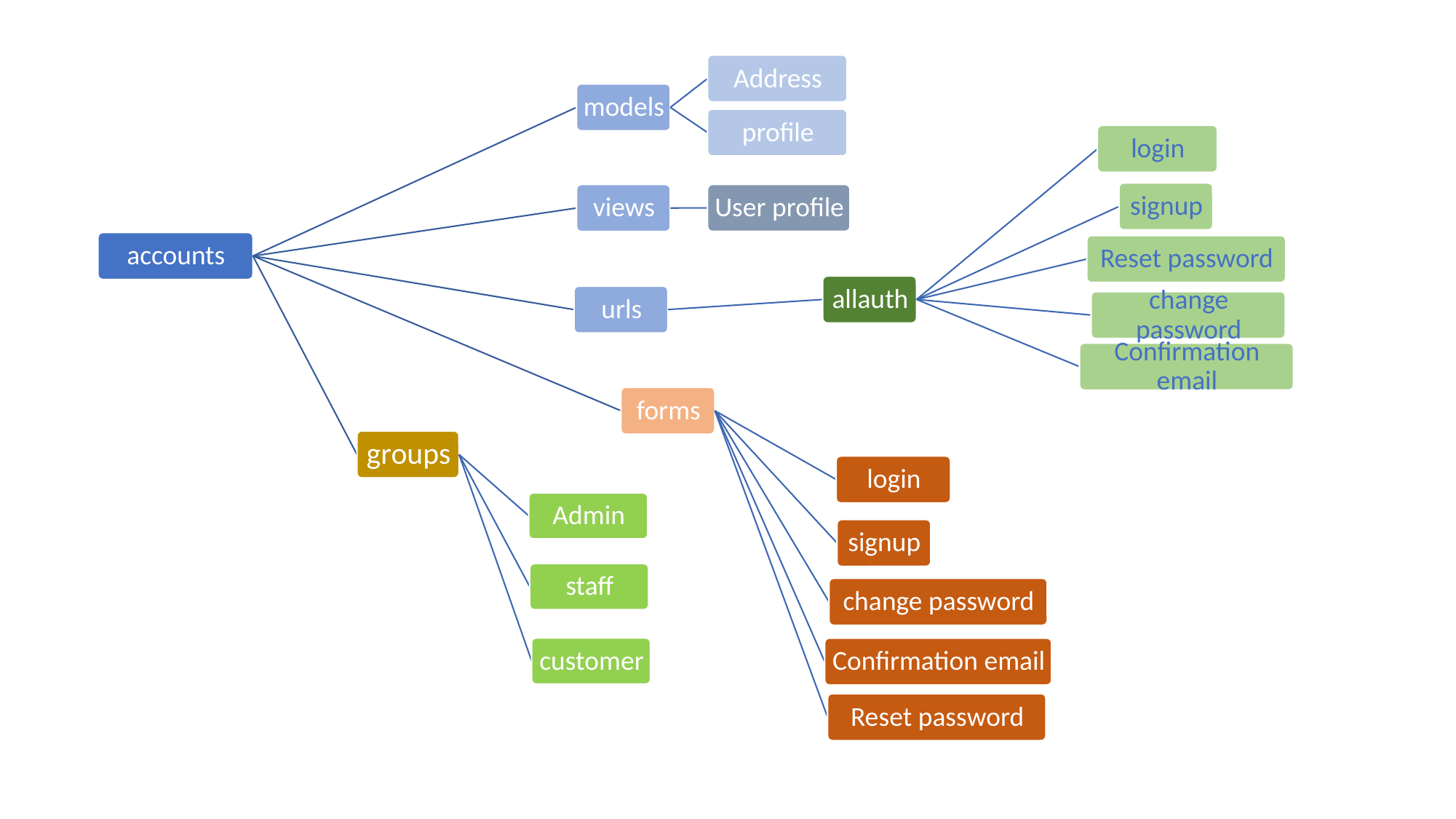

accounts

models

Address

profile

views

User profile

urls

allauth

login

Reset password

change password

Confirmation email

signup

forms

login

Reset password

change password

Confirmation email

signup

groups

Admin

staff

customer